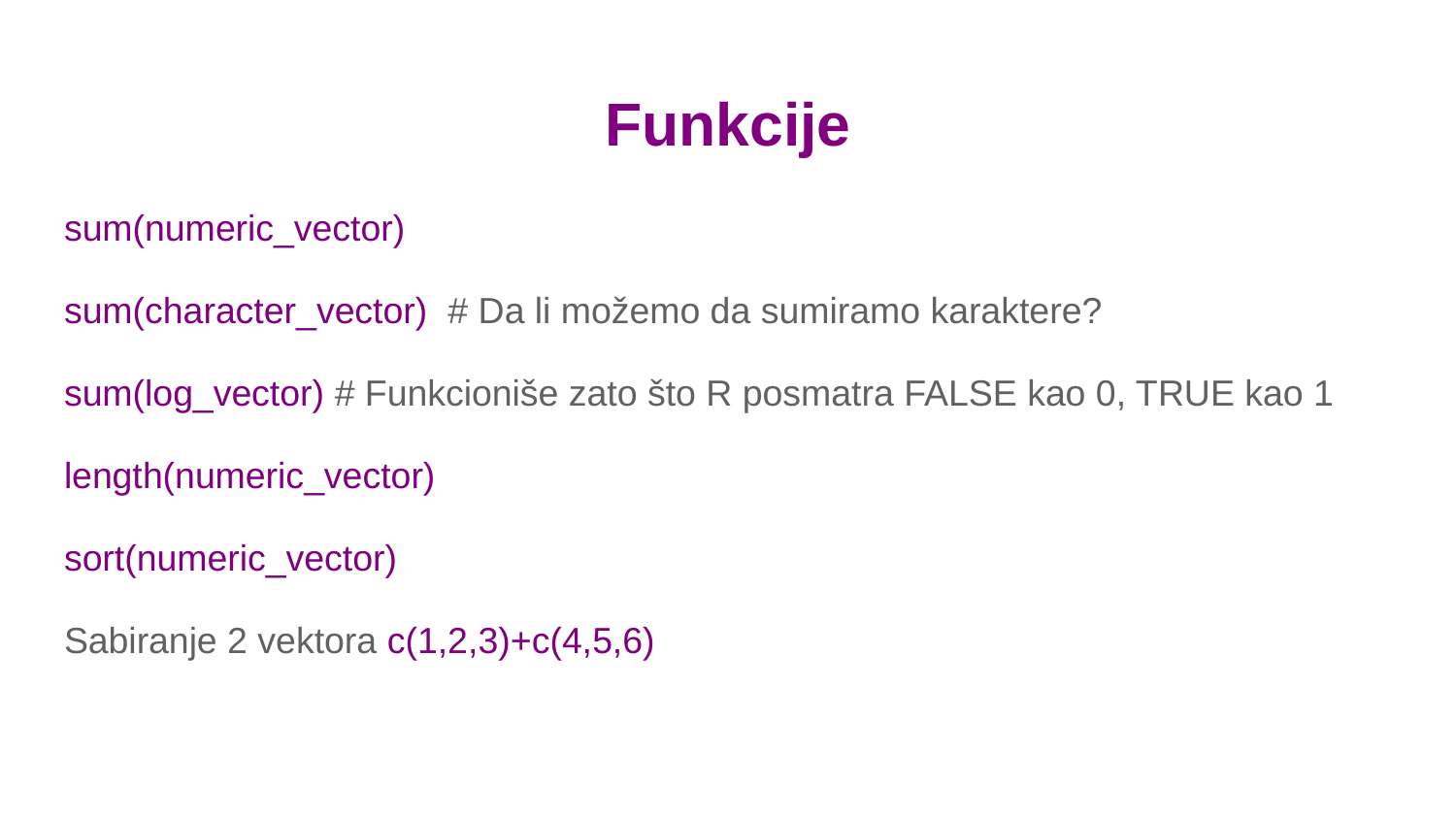

# Funkcije
sum(numeric_vector)
sum(character_vector)  # Da li možemo da sumiramo karaktere?
sum(log_vector) # Funkcioniše zato što R posmatra FALSE kao 0, TRUE kao 1
length(numeric_vector)
sort(numeric_vector)
Sabiranje 2 vektora c(1,2,3)+c(4,5,6)